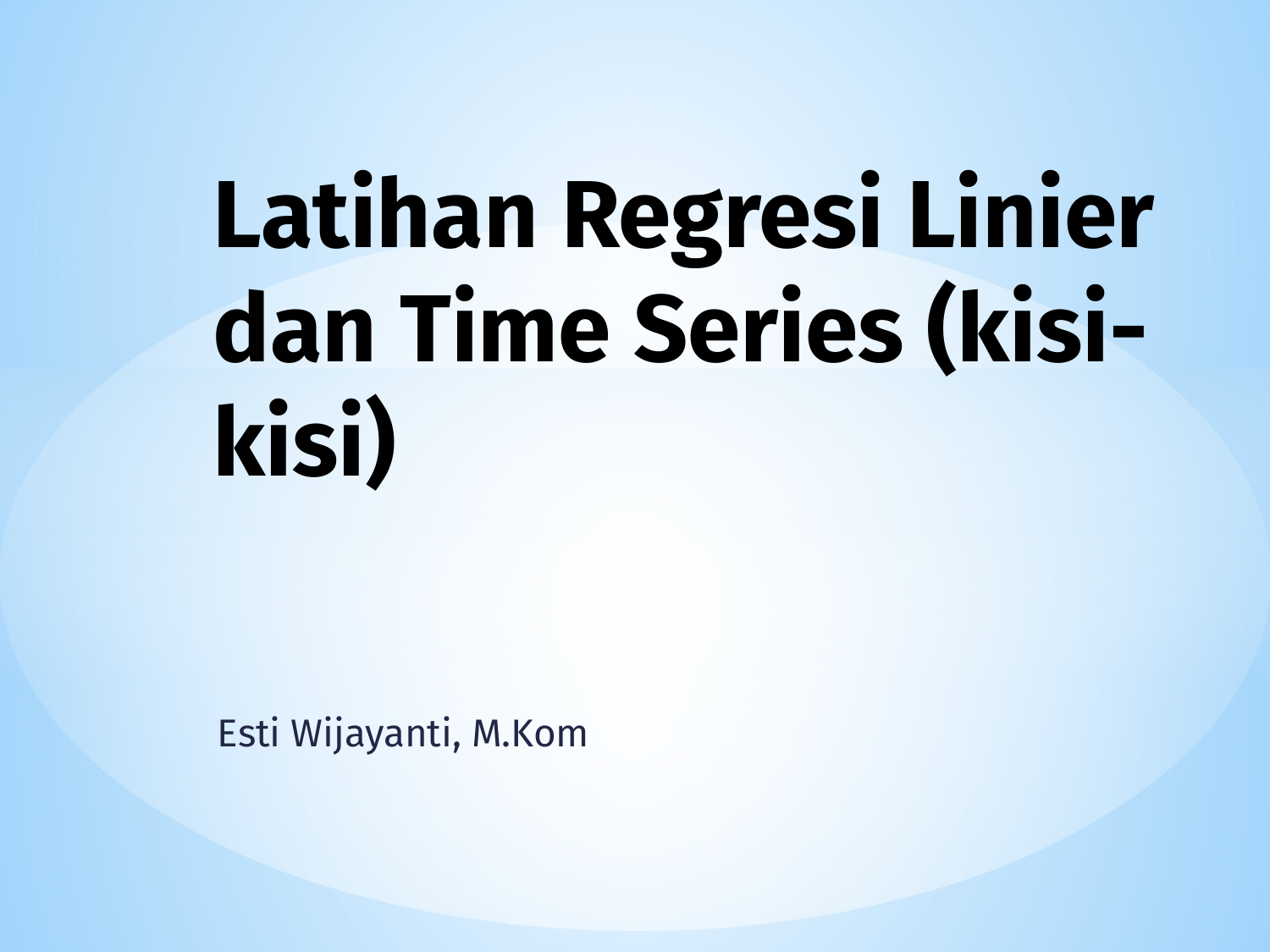

# Latihan Regresi Linier dan Time Series (kisi-kisi)
Esti Wijayanti, M.Kom